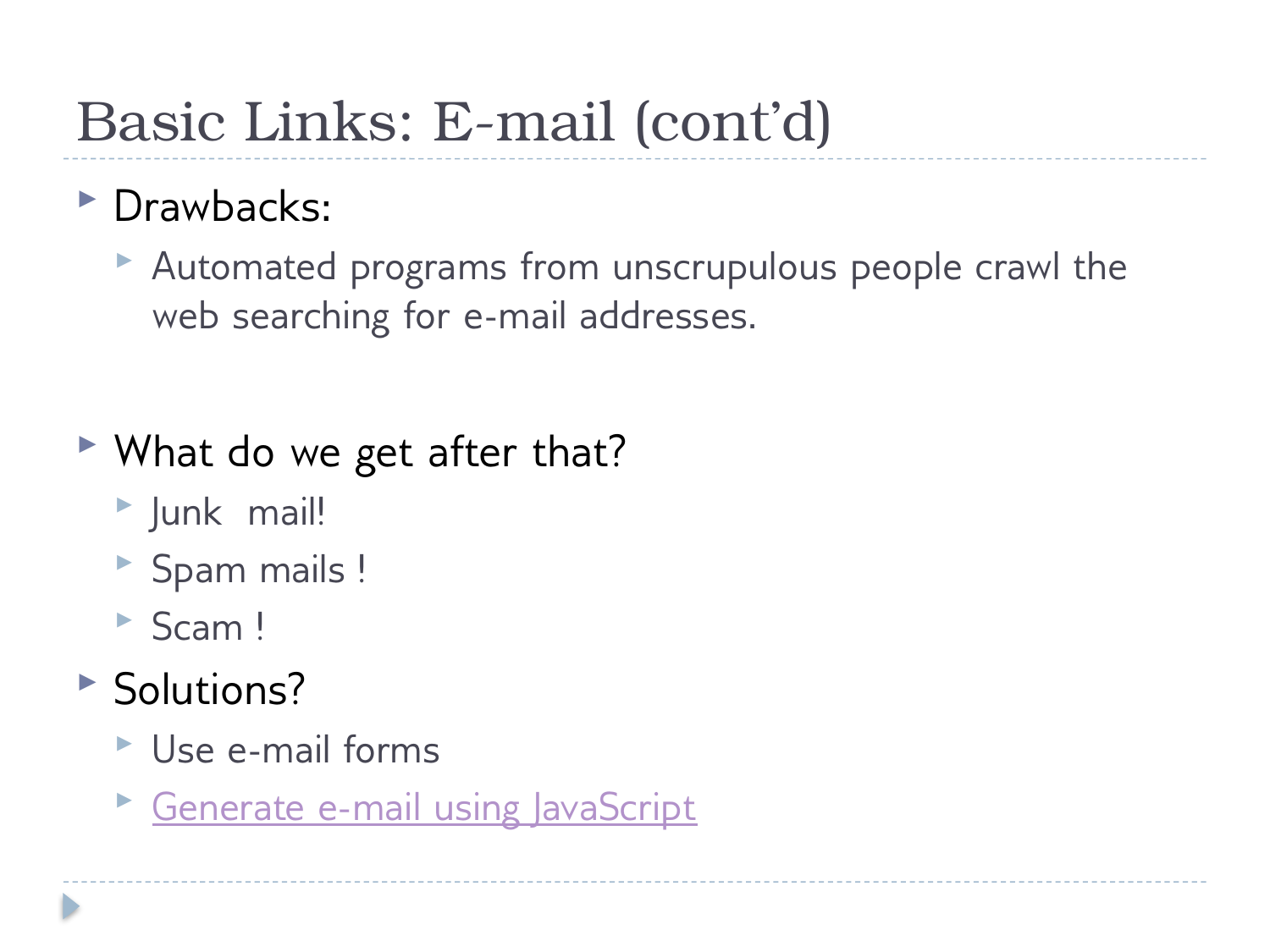

# Basic Links: E-mail (cont’d)
Drawbacks:
Automated programs from unscrupulous people crawl the web searching for e-mail addresses.

What do we get after that?
Junk  mail!
Spam mails !
Scam !
Solutions?
Use e-mail forms
Generate e-mail using JavaScript